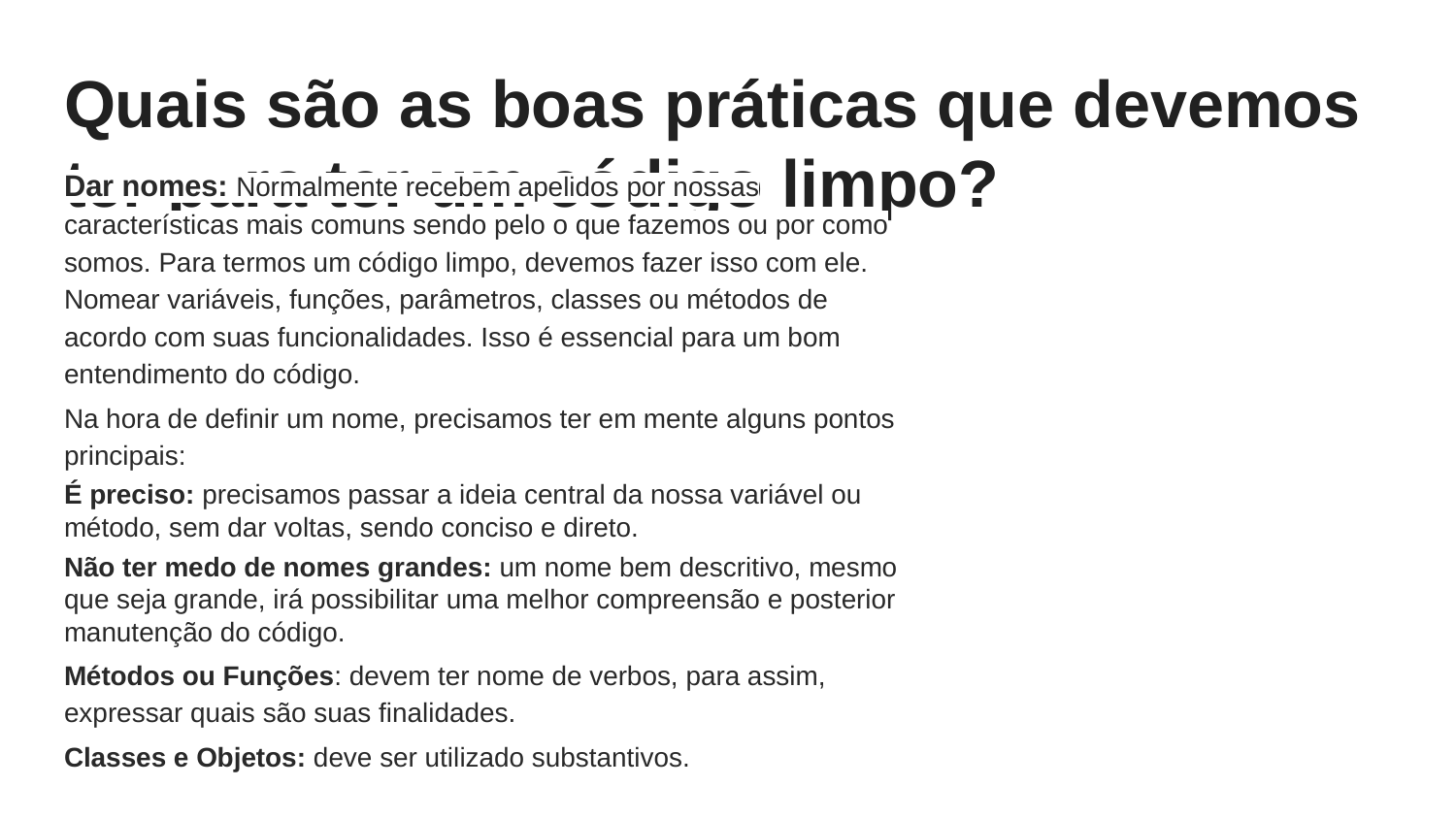

# Quais são as boas práticas que devemos ter para ter um código limpo?
Dar nomes: Normalmente recebem apelidos por nossas características mais comuns sendo pelo o que fazemos ou por como somos. Para termos um código limpo, devemos fazer isso com ele. Nomear variáveis, funções, parâmetros, classes ou métodos de acordo com suas funcionalidades. Isso é essencial para um bom entendimento do código.
Na hora de definir um nome, precisamos ter em mente alguns pontos principais:
É preciso: precisamos passar a ideia central da nossa variável ou método, sem dar voltas, sendo conciso e direto.
Não ter medo de nomes grandes: um nome bem descritivo, mesmo que seja grande, irá possibilitar uma melhor compreensão e posterior manutenção do código.
Métodos ou Funções: devem ter nome de verbos, para assim, expressar quais são suas finalidades.
Classes e Objetos: deve ser utilizado substantivos.